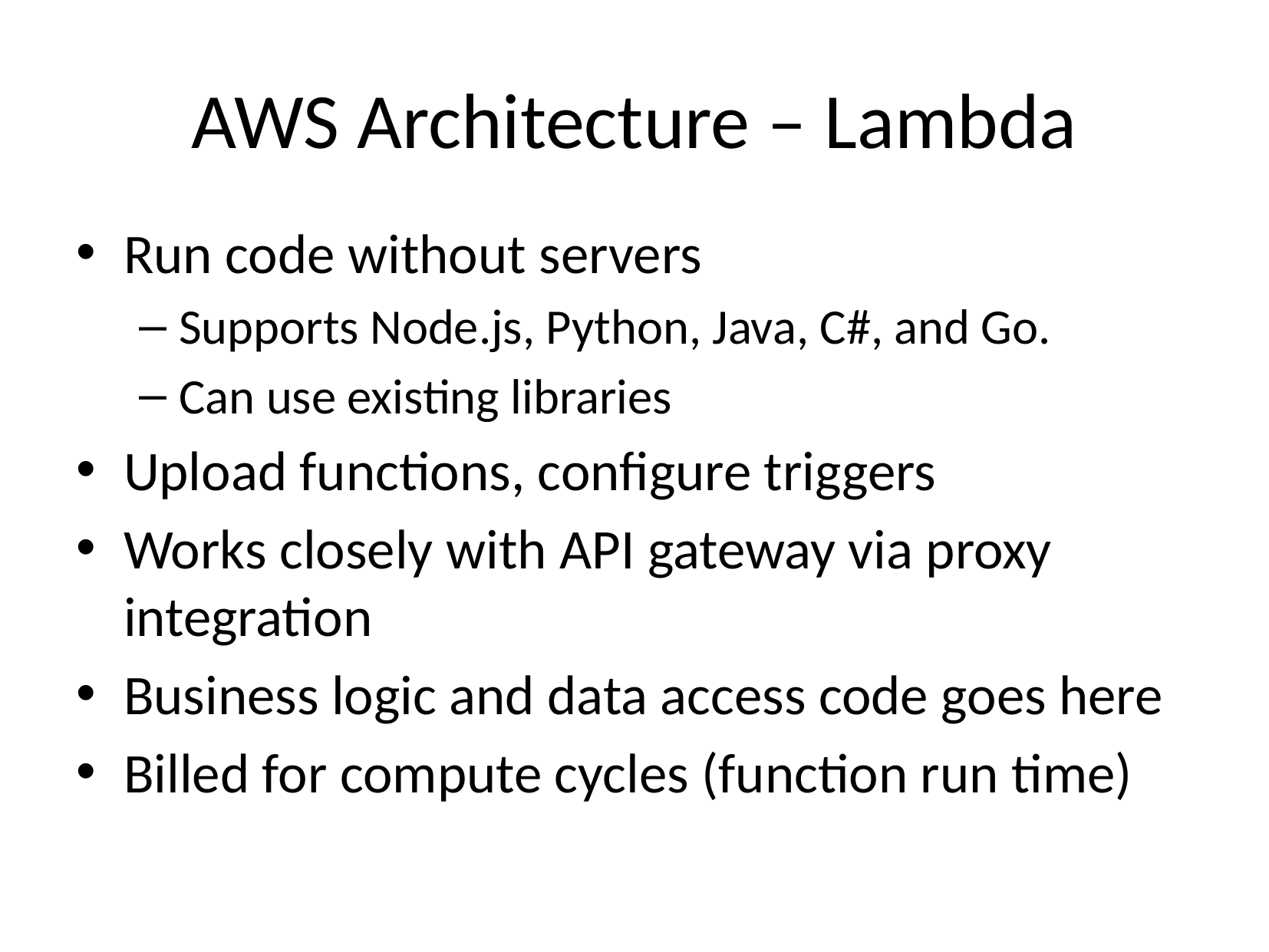

# AWS Architecture – Lambda
Run code without servers
Supports Node.js, Python, Java, C#, and Go.
Can use existing libraries
Upload functions, configure triggers
Works closely with API gateway via proxy integration
Business logic and data access code goes here
Billed for compute cycles (function run time)